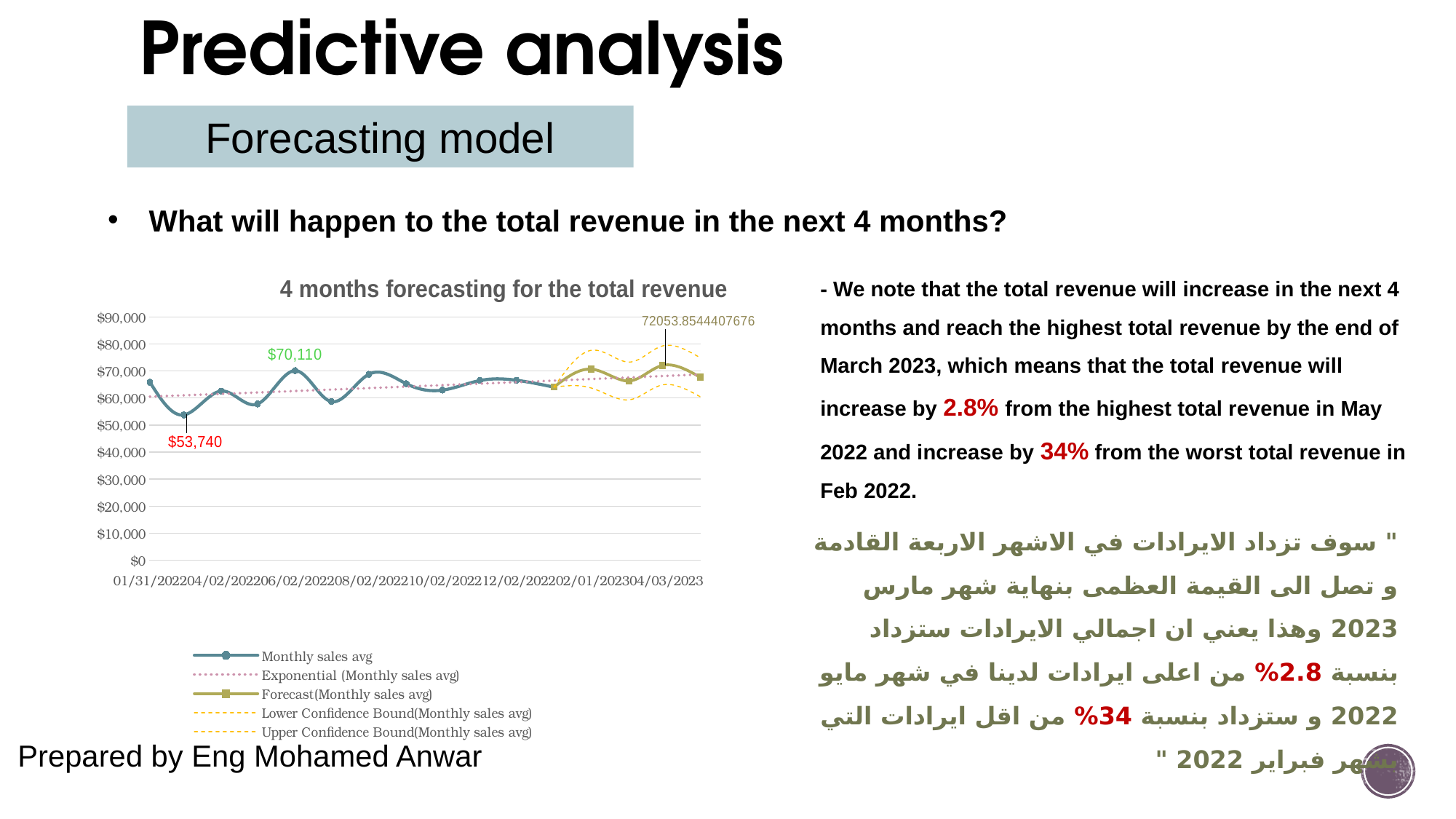

# Predictive analysis
Forecasting model
What will happen to the total revenue in the next 4 months?

### Chart: 4 months forecasting for the total revenue

| Category | Monthly sales avg | Forecast(Monthly sales avg) | Lower Confidence Bound(Monthly sales avg) | Upper Confidence Bound(Monthly sales avg) |
|---|---|---|---|---|
|  | 65800.0 | None | None | None |
|  | 53740.0 | None | None | None |
|  | 62560.0 | None | None | None |
|  | 57800.0 | None | None | None |
|  | 70110.0 | None | None | None |
|  | 58660.0 | None | None | None |
|  | 68760.0 | None | None | None |
|  | 65260.0 | None | None | None |
|  | 62910.0 | None | None | None |
|  | 66460.0 | None | None | None |
|  | 66560.0 | None | None | None |
|  | 64010.0 | 64010.0 | 64010.0 | 64010.0 |
|  | None | 70658.85353063034 | 63676.651722796254 | 77641.05533846443 |
|  | None | 66295.80576041178 | 59313.572532740254 | 73278.03898808331 |
|  | None | 72053.85444076755 | 64849.91041486223 | 79257.79846667287 |
|  | None | 67690.80667054899 | 60486.77805407827 | 74894.83528701971 |
- We note that the total revenue will increase in the next 4 months and reach the highest total revenue by the end of March 2023, which means that the total revenue will increase by 2.8% from the highest total revenue in May 2022 and increase by 34% from the worst total revenue in Feb 2022.
" سوف تزداد الايرادات في الاشهر الاربعة القادمة و تصل الى القيمة العظمى بنهاية شهر مارس 2023 وهذا يعني ان اجمالي الايرادات ستزداد بنسبة 2.8% من اعلى ايرادات لدينا في شهر مايو 2022 و ستزداد بنسبة 34% من اقل ايرادات التي بشهر فبراير 2022 "
Prepared by Eng Mohamed Anwar